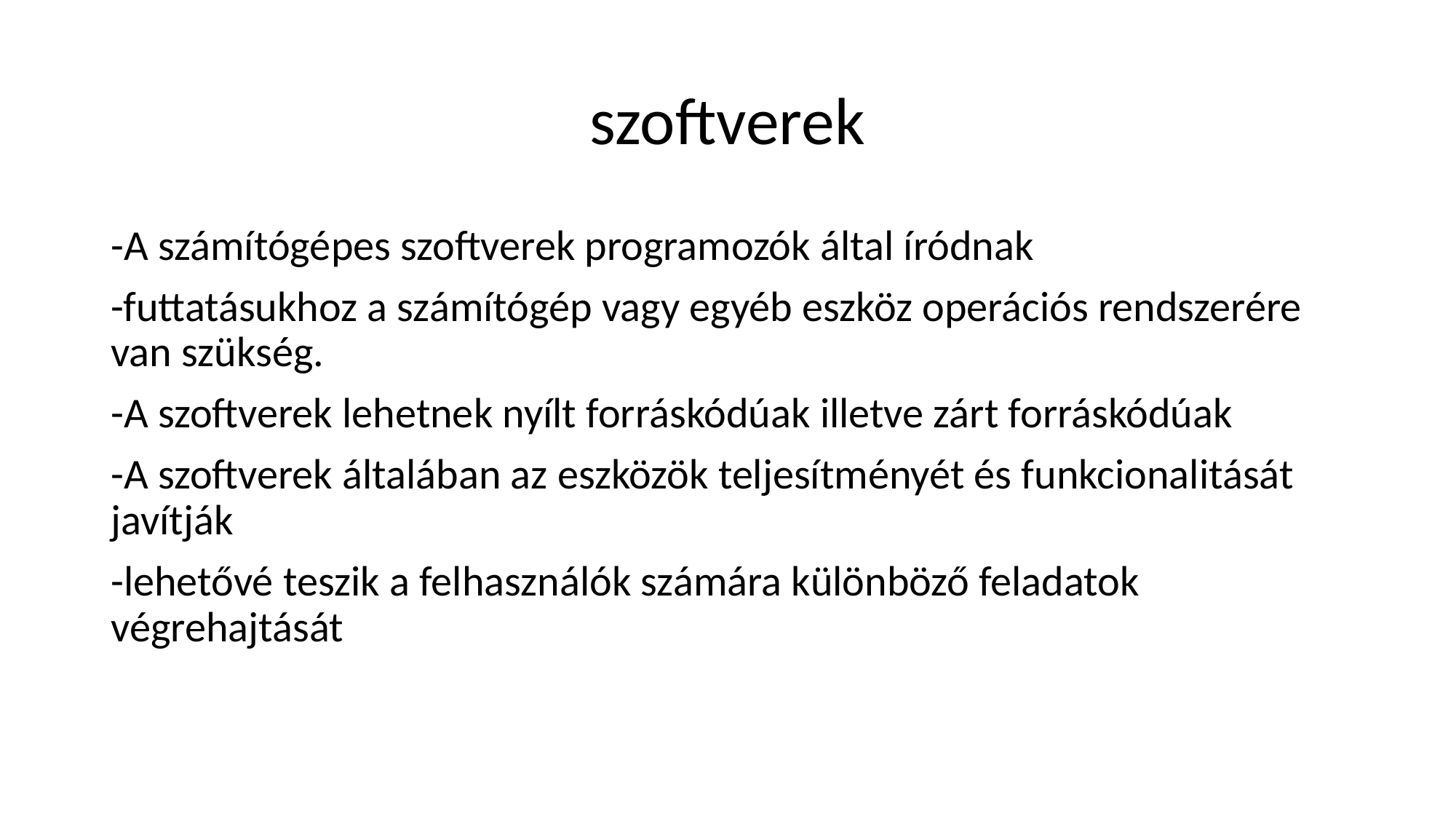

# szoftverek
-A számítógépes szoftverek programozók által íródnak
-futtatásukhoz a számítógép vagy egyéb eszköz operációs rendszerére van szükség.
-A szoftverek lehetnek nyílt forráskódúak illetve zárt forráskódúak
-A szoftverek általában az eszközök teljesítményét és funkcionalitását javítják
-lehetővé teszik a felhasználók számára különböző feladatok végrehajtását